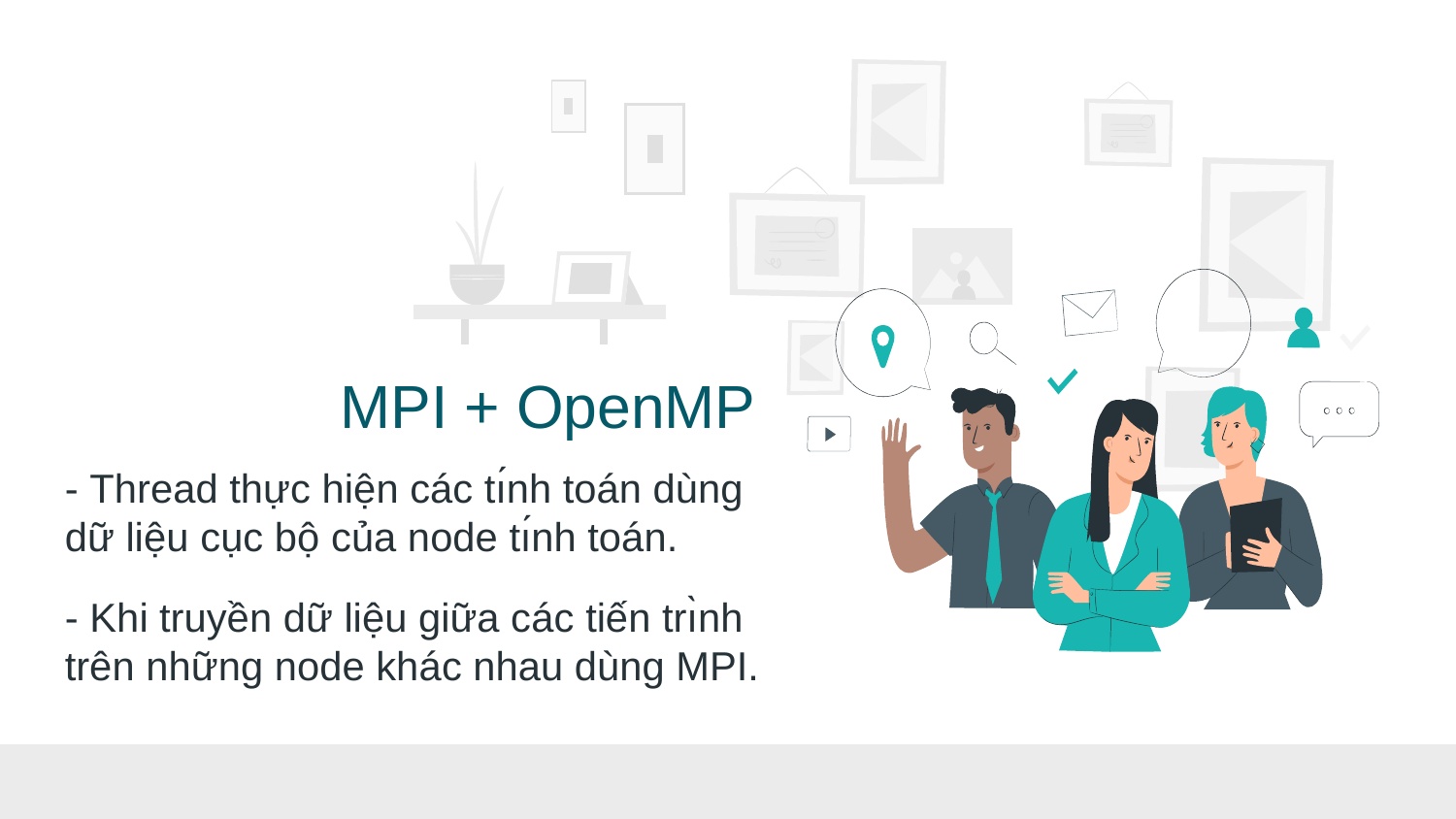

# MPI + OpenMP
- Thread thực hiện các tı́nh toán dùng dữ liệu cục bộ của node tı́nh toán.
- Khi truyền dữ liệu giữa các tiến trı̀nh trên những node khác nhau dùng MPI.